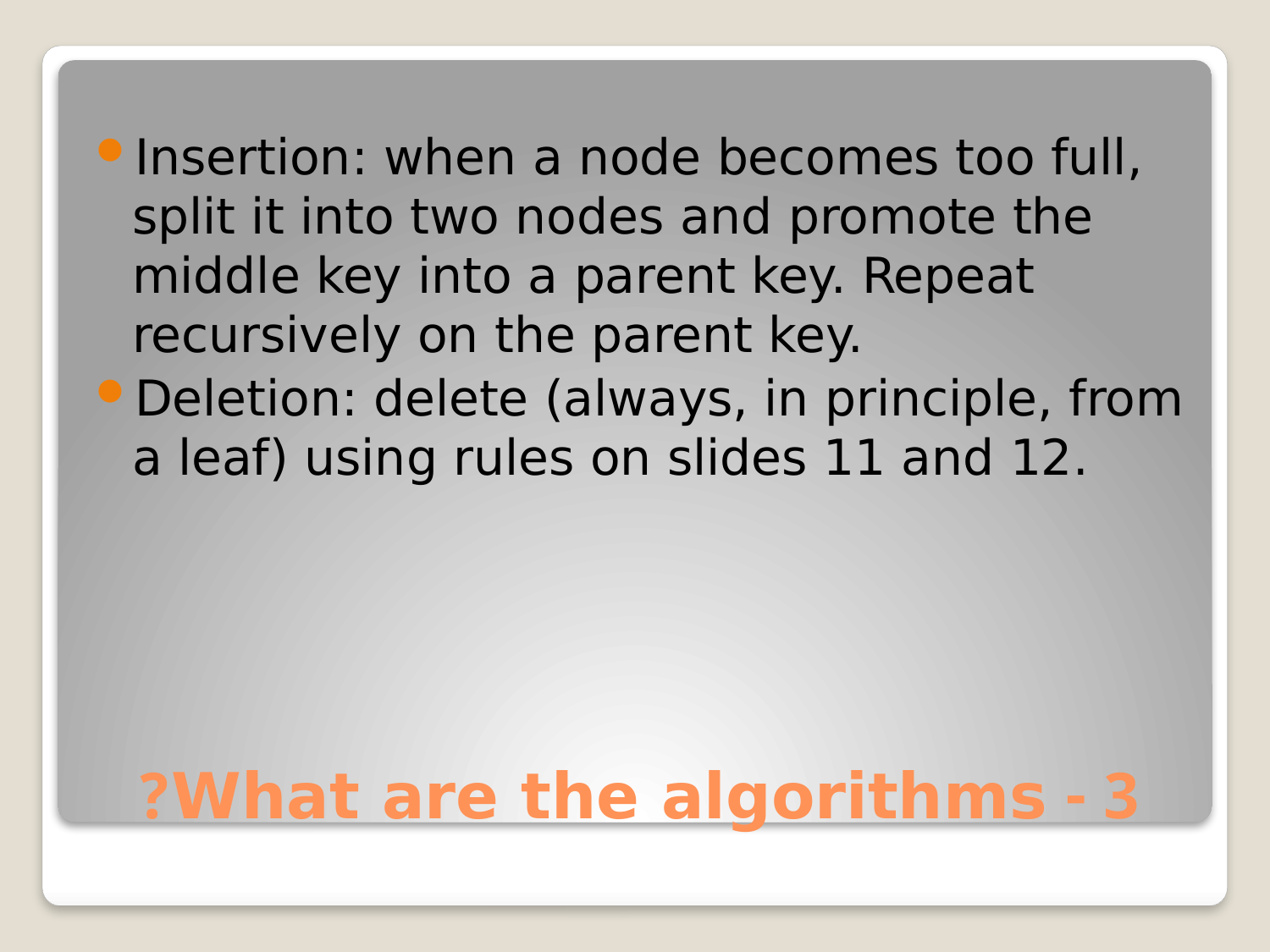

Insertion: when a node becomes too full, split it into two nodes and promote the middle key into a parent key. Repeat recursively on the parent key.
Deletion: delete (always, in principle, from a leaf) using rules on slides 11 and 12.

# 3 - What are the algorithms?